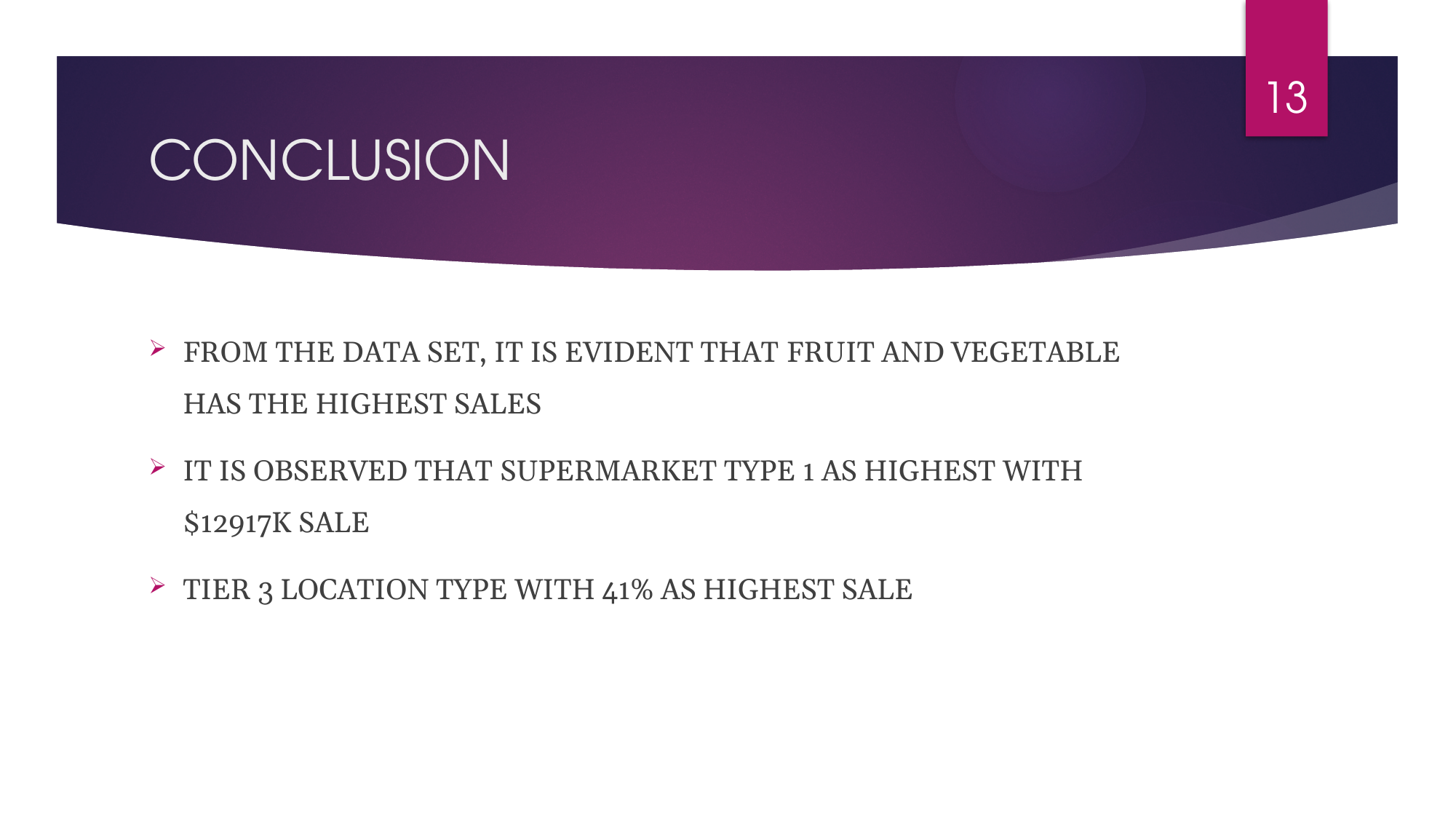

13
# CONCLUSION
FROM THE DATA SET, IT IS EVIDENT THAT FRUIT AND VEGETABLE HAS THE HIGHEST SALES
IT IS OBSERVED THAT SUPERMARKET TYPE 1 AS HIGHEST WITH $12917K SALE
TIER 3 LOCATION TYPE WITH 41% AS HIGHEST SALE